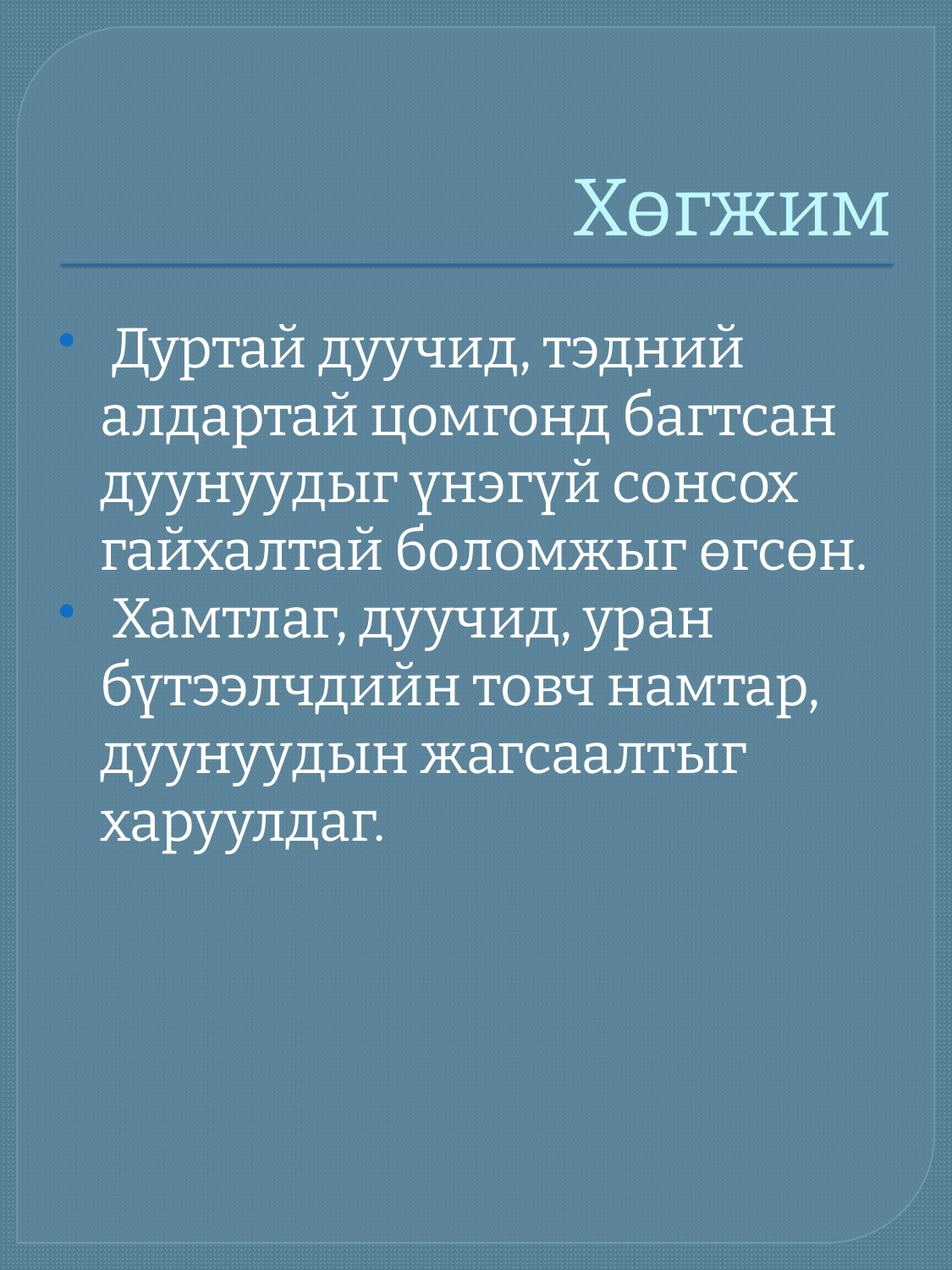

# Хөгжим
 Дуртай дуучид, тэдний алдартай цомгонд багтсан дуунуудыг үнэгүй сонсох гайхалтай боломжыг өгсөн.
 Хамтлаг, дуучид, уран бүтээлчдийн товч намтар, дуунуудын жагсаалтыг харуулдаг.